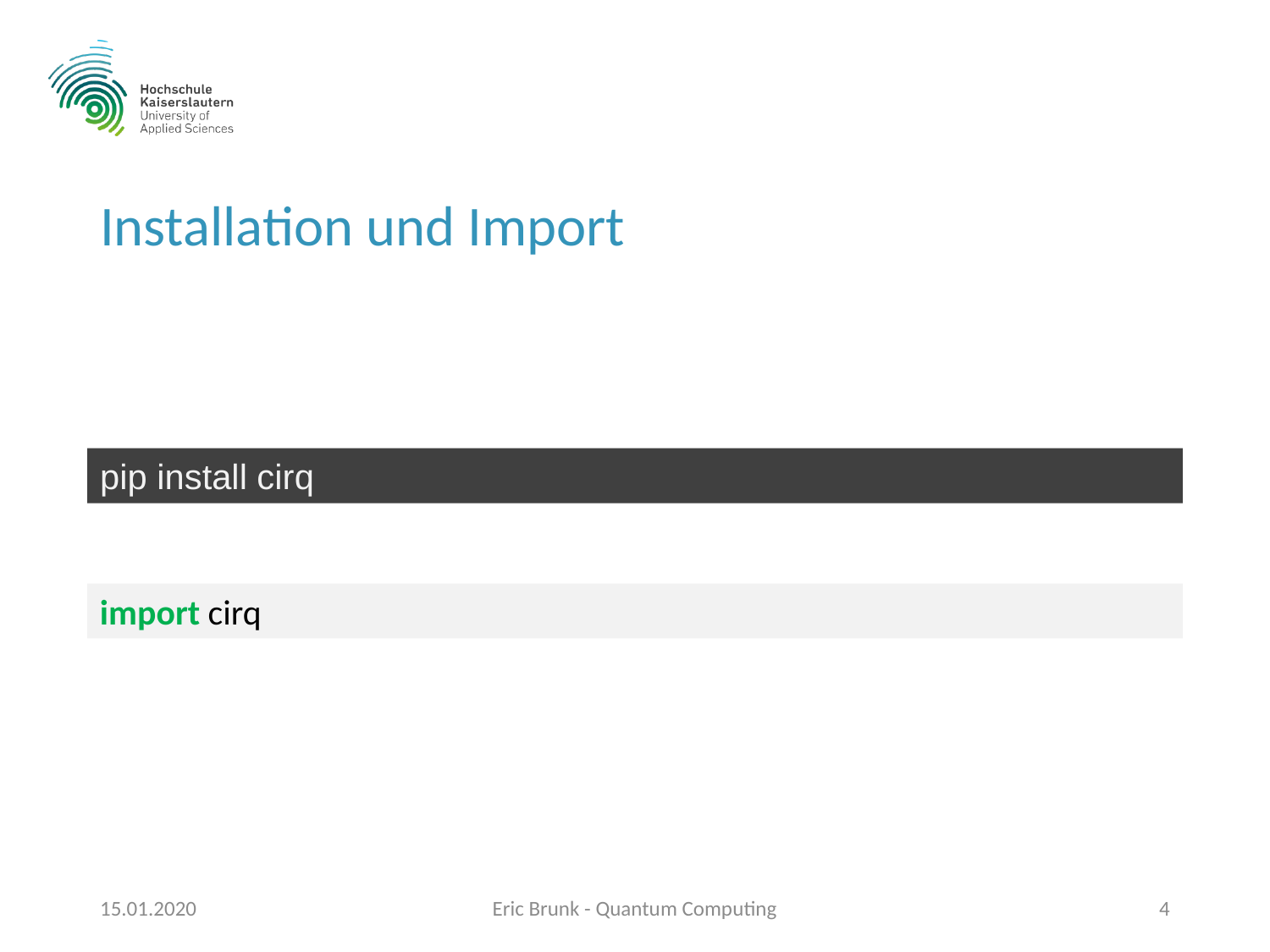

# Installation und Import
pip install cirq
import cirq
15.01.2020
Eric Brunk - Quantum Computing
4